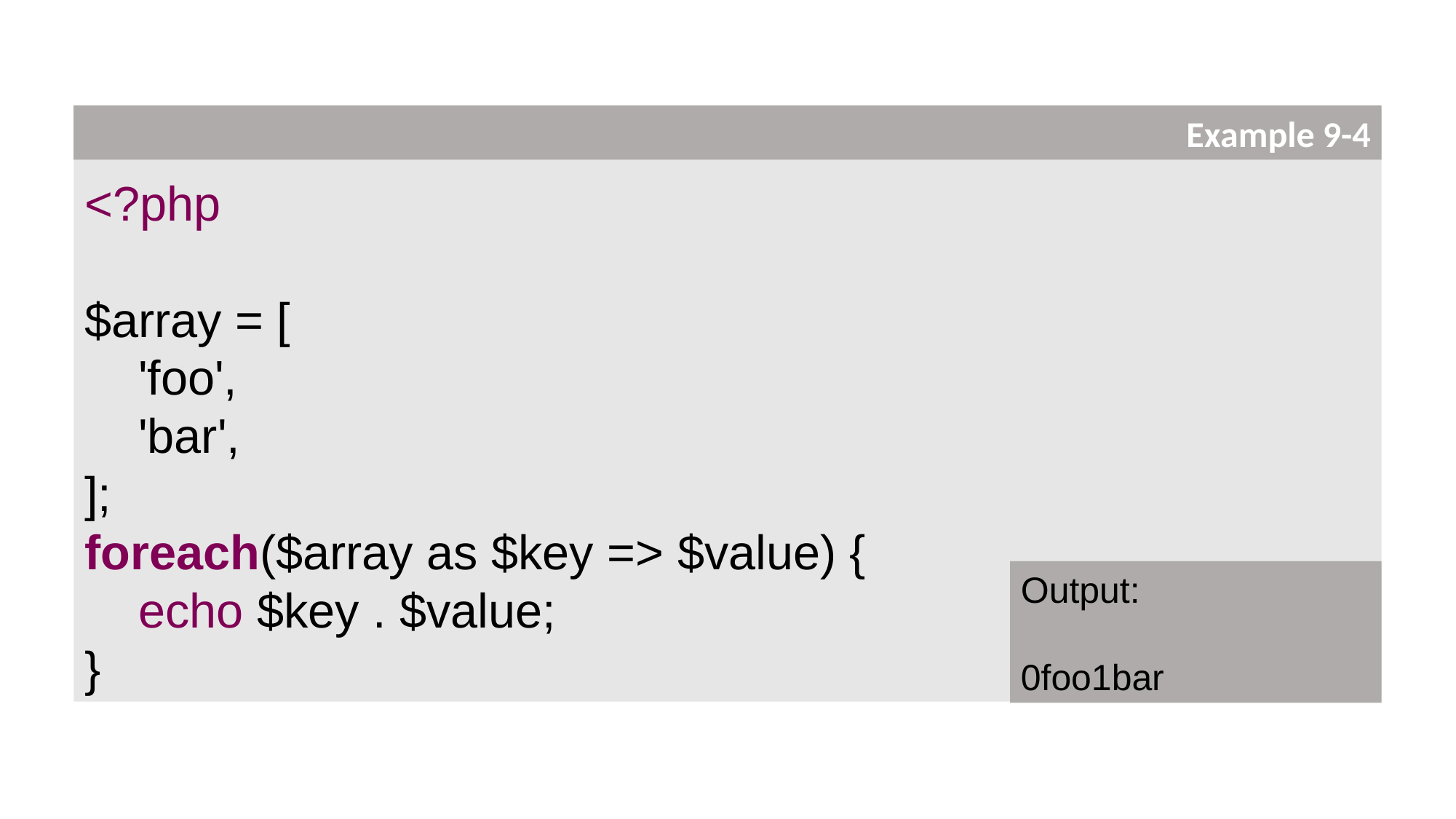

<?php

$array = [
    'foo',
    'bar',
];
foreach($array as $key => $value) {
    echo $key . $value;
}
Example 9-4
Output:

0foo1bar